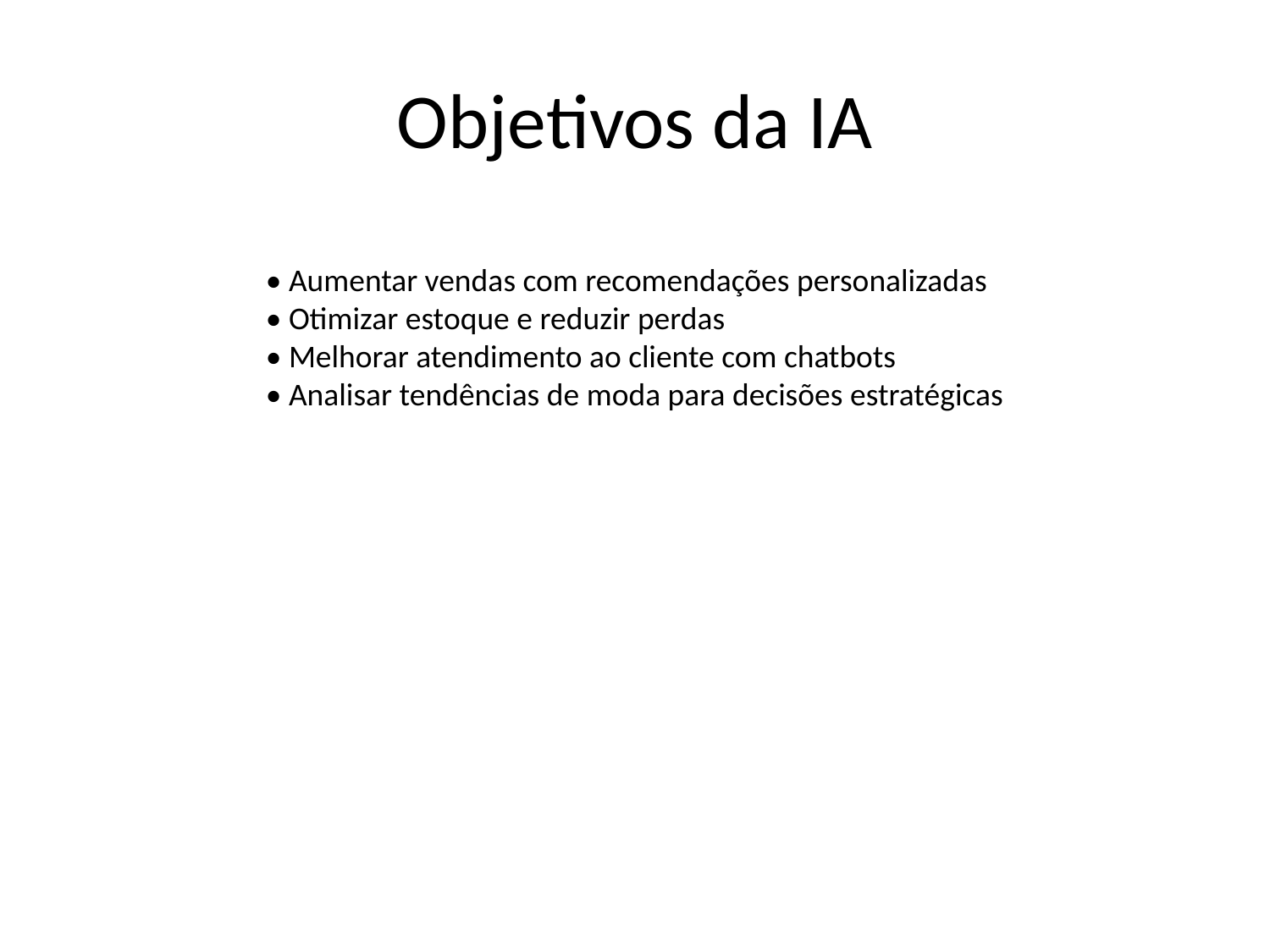

# Objetivos da IA
• Aumentar vendas com recomendações personalizadas
• Otimizar estoque e reduzir perdas
• Melhorar atendimento ao cliente com chatbots
• Analisar tendências de moda para decisões estratégicas